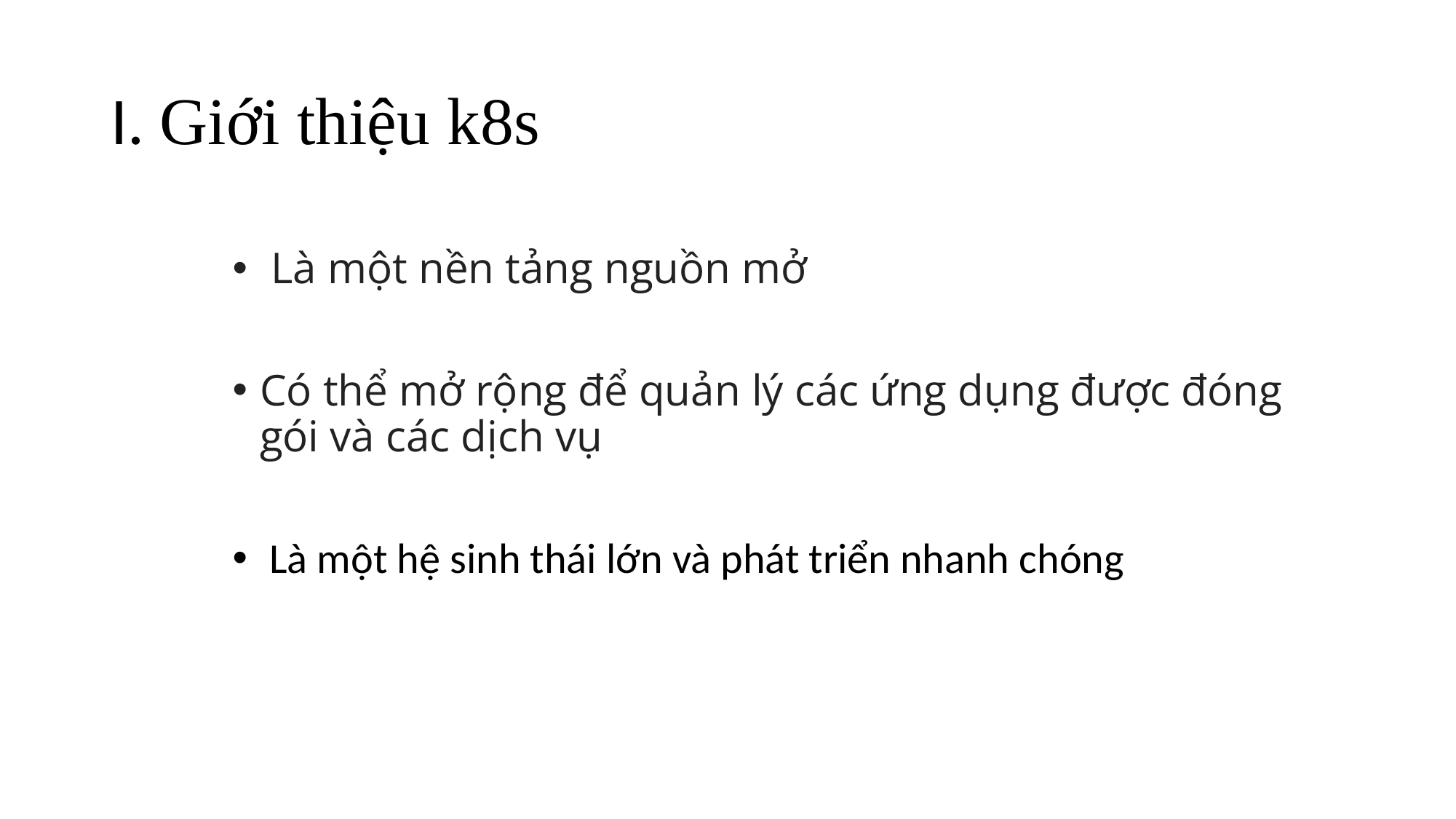

# I. Giới thiệu k8s
 Là một nền tảng nguồn mở

Có thể mở rộng để quản lý các ứng dụng được đóng gói và các dịch vụ

 Là một hệ sinh thái lớn và phát triển nhanh chóng